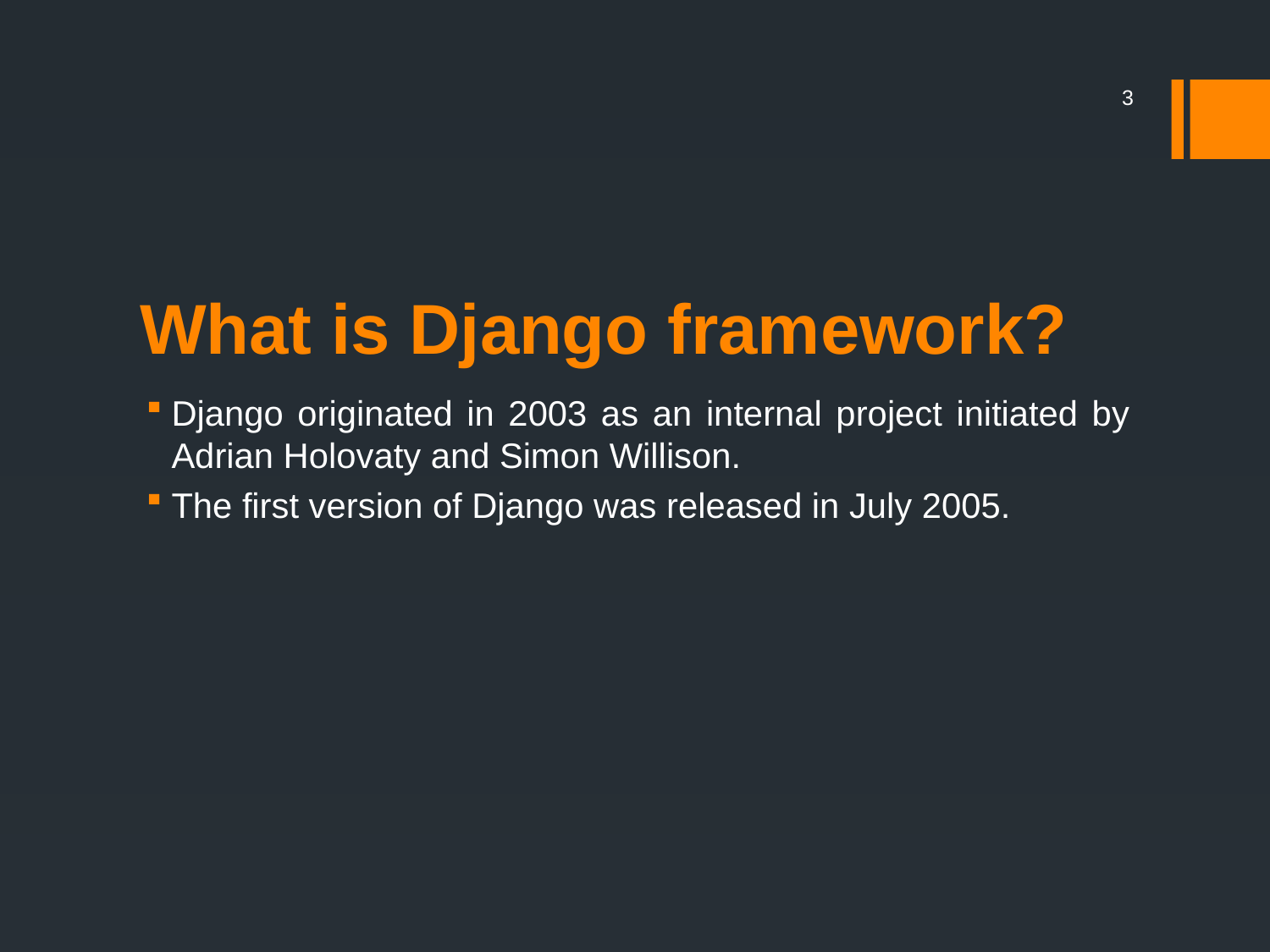

3
# What is Django framework?
Django originated in 2003 as an internal project initiated by Adrian Holovaty and Simon Willison.
The first version of Django was released in July 2005.